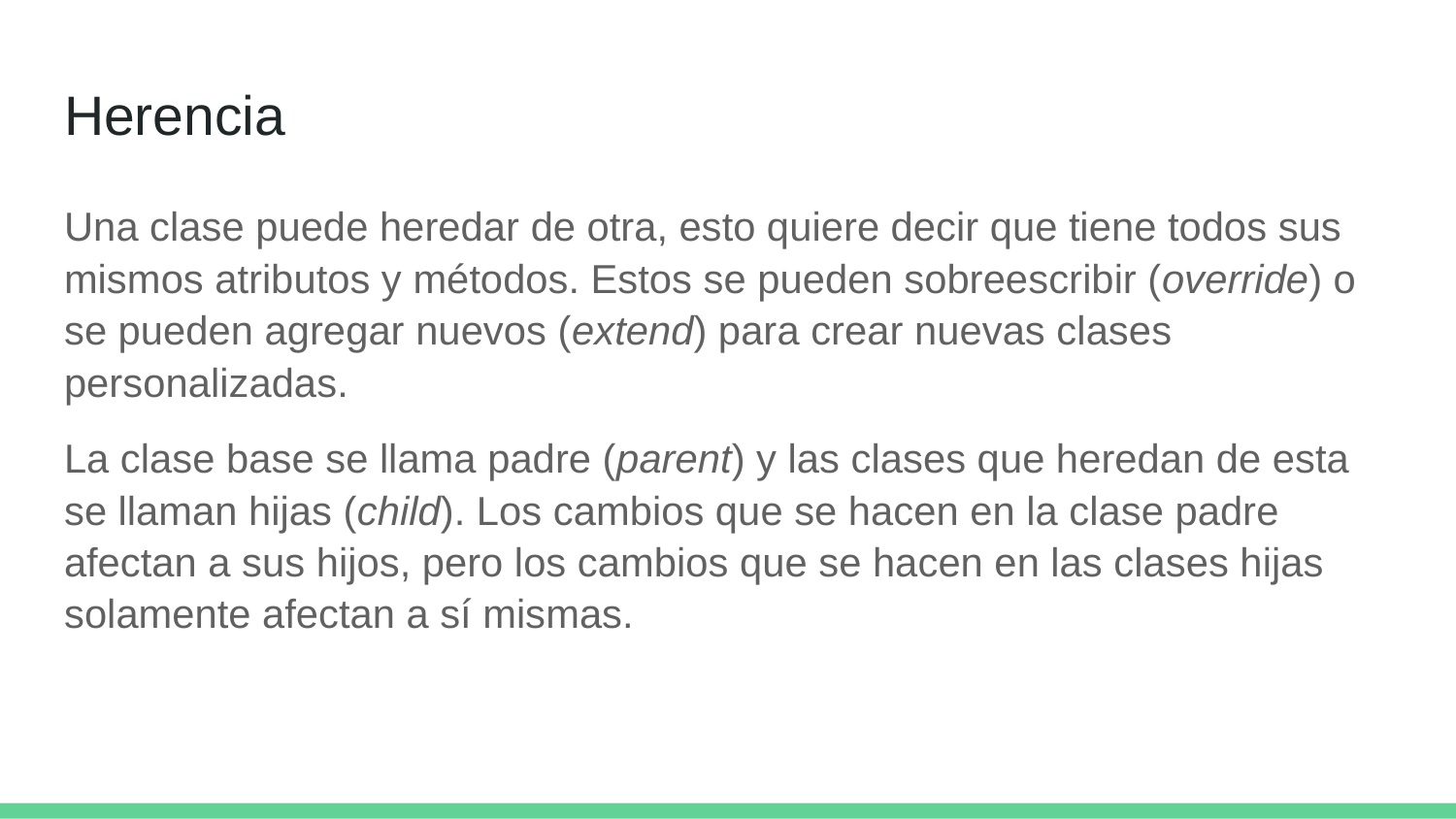

# Herencia
Una clase puede heredar de otra, esto quiere decir que tiene todos sus mismos atributos y métodos. Estos se pueden sobreescribir (override) o se pueden agregar nuevos (extend) para crear nuevas clases personalizadas.
La clase base se llama padre (parent) y las clases que heredan de esta se llaman hijas (child). Los cambios que se hacen en la clase padre afectan a sus hijos, pero los cambios que se hacen en las clases hijas solamente afectan a sí mismas.